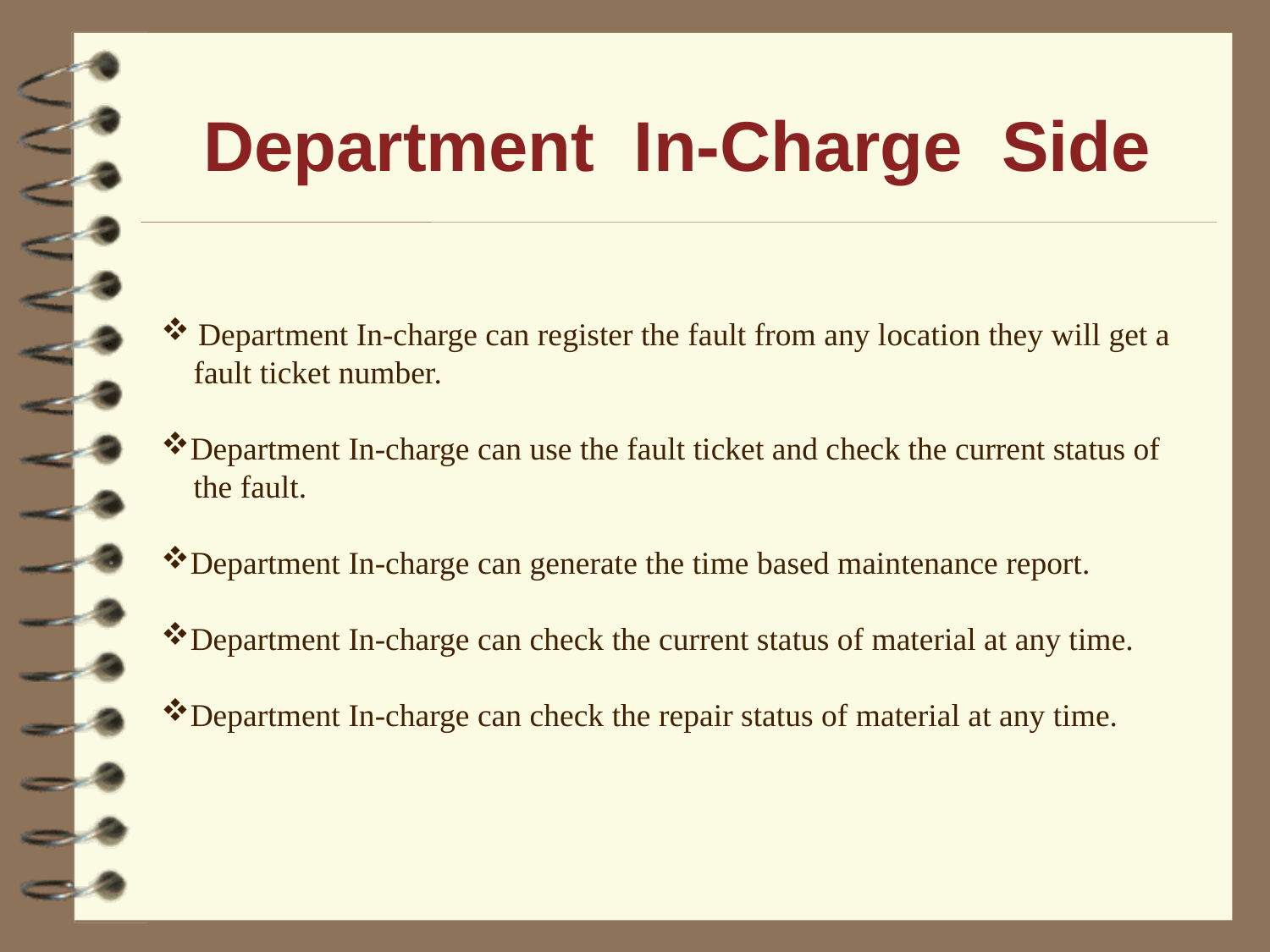

# Department  In-Charge  Side
 Department In-charge can register the fault from any location they will get a
    fault ticket number.

Department In-charge can use the fault ticket and check the current status of
    the fault.

Department In-charge can generate the time based maintenance report.

Department In-charge can check the current status of material at any time.

Department In-charge can check the repair status of material at any time.